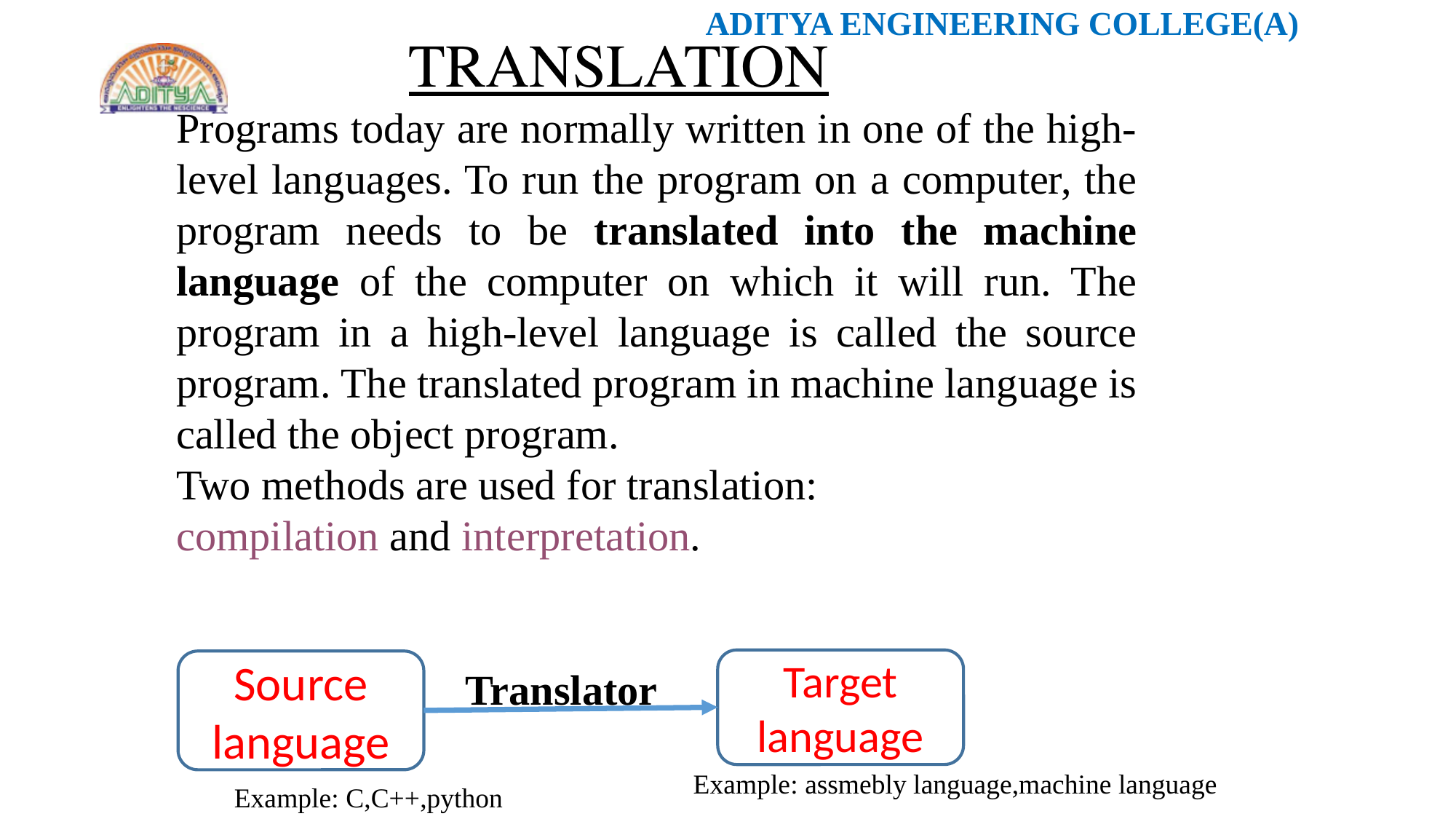

TRANSLATION
Programs today are normally written in one of the high-level languages. To run the program on a computer, the program needs to be translated into the machine language of the computer on which it will run. The program in a high-level language is called the source program. The translated program in machine language is called the object program.
Two methods are used for translation:
compilation and interpretation.

Target language

Source language
Translator
Example: assmebly language,machine language

Example: C,C++,python